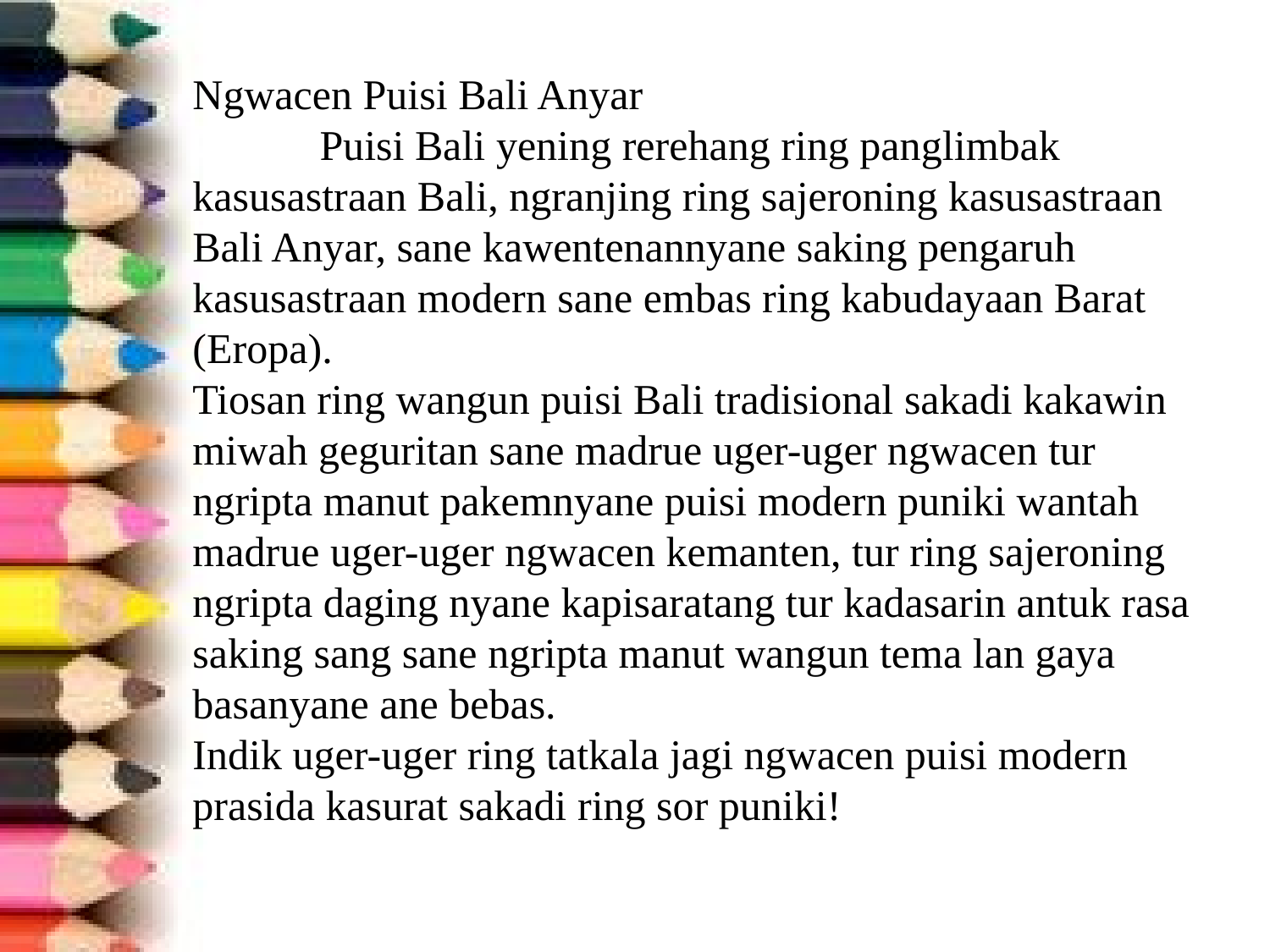

# Ngwacen Puisi Bali Anyar             Puisi Bali yening rerehang ring panglimbak kasusastraan Bali, ngranjing ring sajeroning kasusastraan Bali Anyar, sane kawentenannyane saking pengaruh kasusastraan modern sane embas ring kabudayaan Barat (Eropa). Tiosan ring wangun puisi Bali tradisional sakadi kakawin miwah geguritan sane madrue uger-uger ngwacen tur ngripta manut pakemnyane puisi modern puniki wantah madrue uger-uger ngwacen kemanten, tur ring sajeroning ngripta daging nyane kapisaratang tur kadasarin antuk rasa saking sang sane ngripta manut wangun tema lan gaya basanyane ane bebas. Indik uger-uger ring tatkala jagi ngwacen puisi modern prasida kasurat sakadi ring sor puniki!